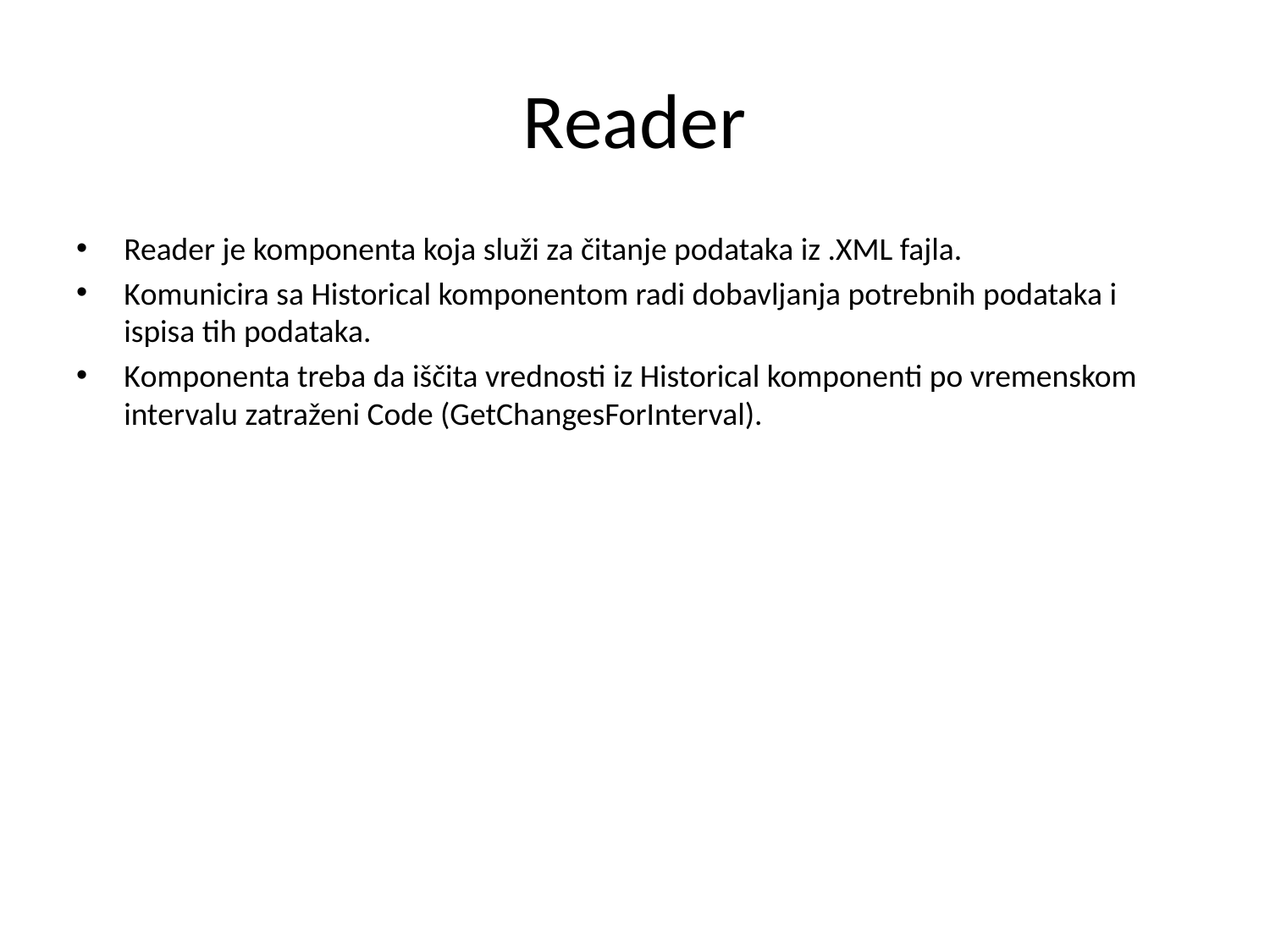

# Reader
Reader je komponenta koja služi za čitanje podataka iz .XML fajla.
Komunicira sa Historical komponentom radi dobavljanja potrebnih podataka i ispisa tih podataka.
Komponenta treba da iščita vrednosti iz Historical komponenti po vremenskom intervalu zatraženi Code (GetChangesForInterval).